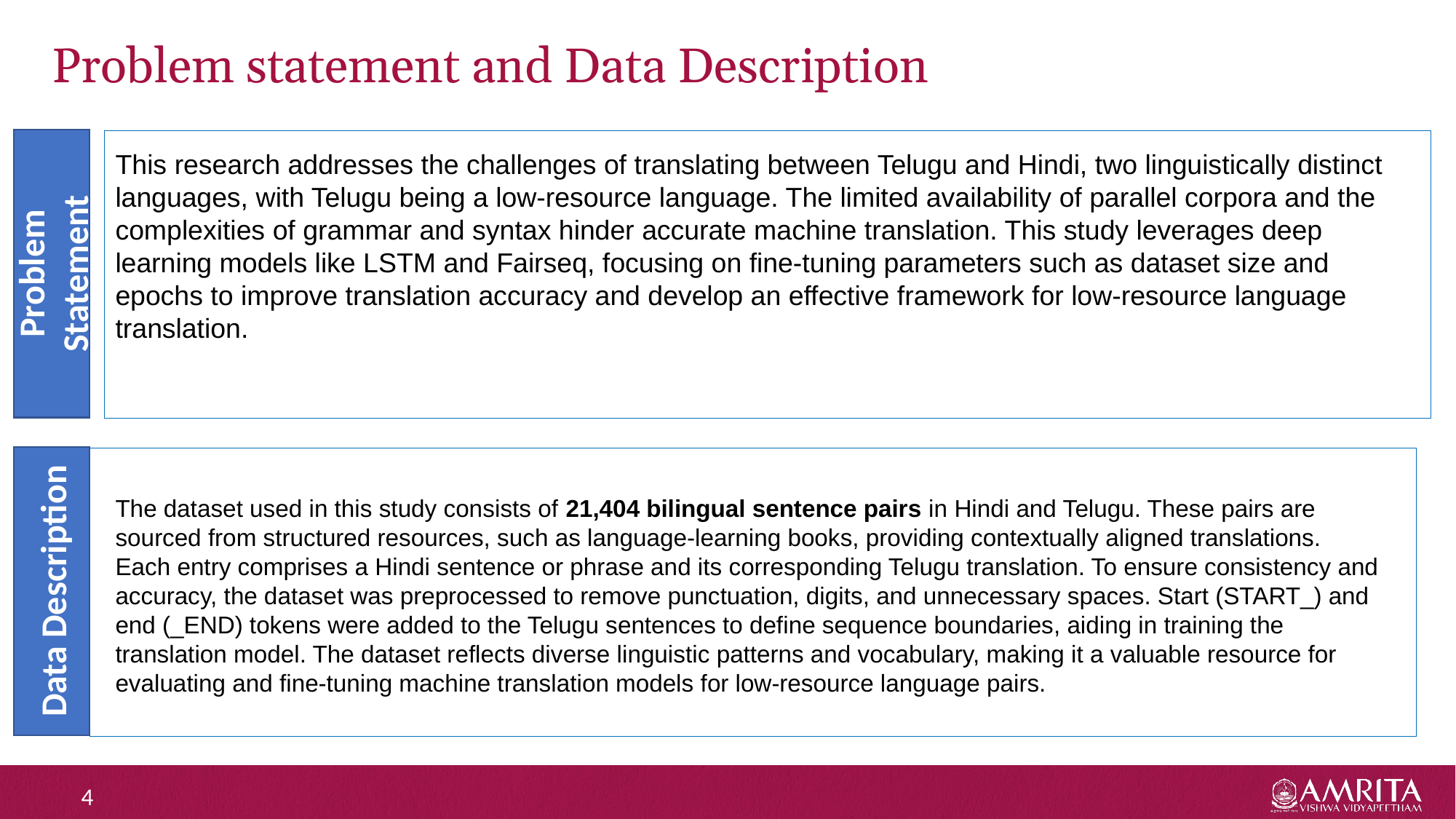

# Problem statement and Data Description
Problem Statement

This research addresses the challenges of translating between Telugu and Hindi, two linguistically distinct languages, with Telugu being a low-resource language. The limited availability of parallel corpora and the complexities of grammar and syntax hinder accurate machine translation. This study leverages deep learning models like LSTM and Fairseq, focusing on fine-tuning parameters such as dataset size and epochs to improve translation accuracy and develop an effective framework for low-resource language translation.

Data Description

The dataset used in this study consists of 21,404 bilingual sentence pairs in Hindi and Telugu. These pairs are sourced from structured resources, such as language-learning books, providing contextually aligned translations. Each entry comprises a Hindi sentence or phrase and its corresponding Telugu translation. To ensure consistency and accuracy, the dataset was preprocessed to remove punctuation, digits, and unnecessary spaces. Start (START_) and end (_END) tokens were added to the Telugu sentences to define sequence boundaries, aiding in training the translation model. The dataset reflects diverse linguistic patterns and vocabulary, making it a valuable resource for evaluating and fine-tuning machine translation models for low-resource language pairs.

4